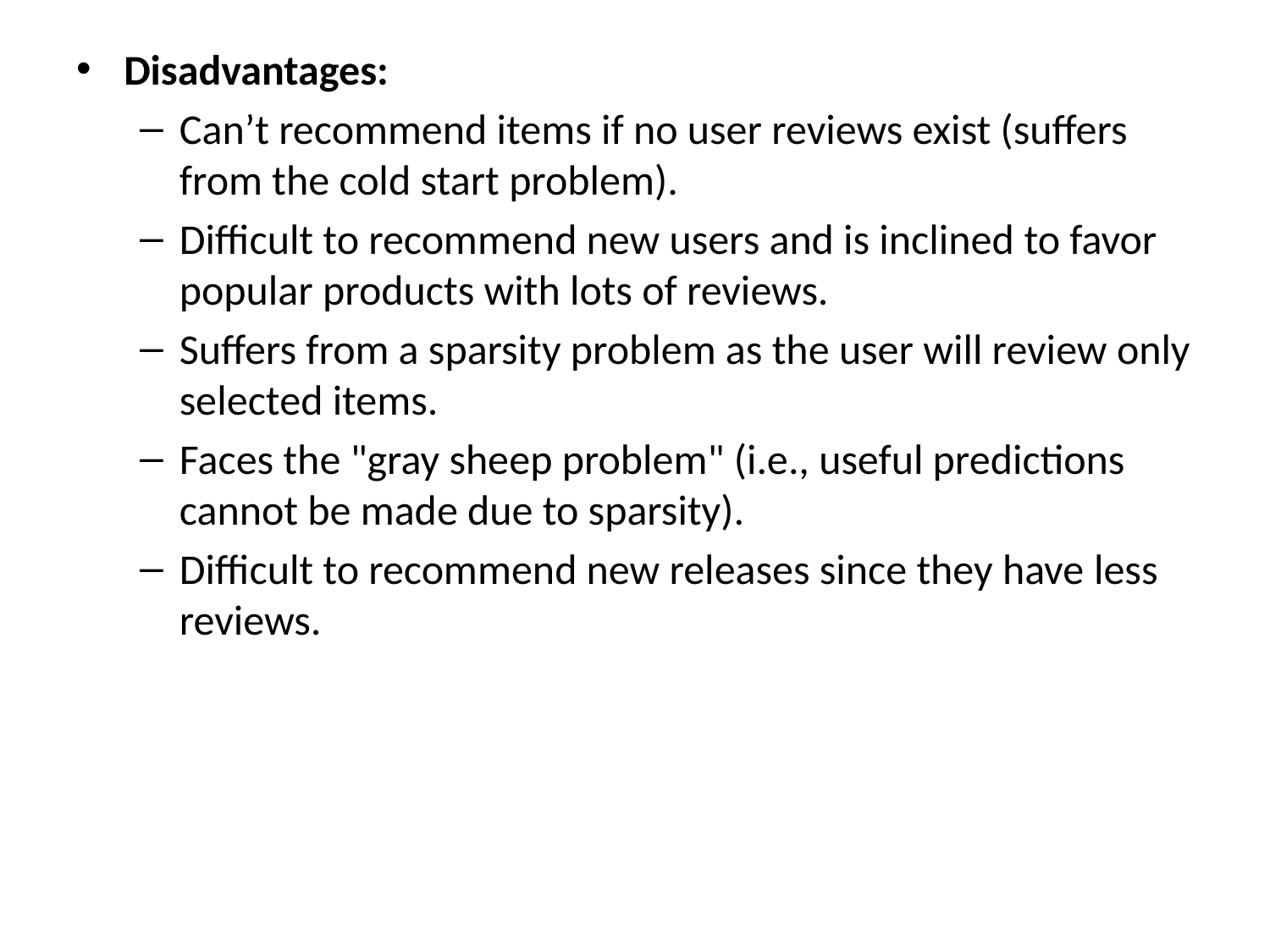

Disadvantages:
Can’t recommend items if no user reviews exist (suffers from the cold start problem).
Difficult to recommend new users and is inclined to favor popular products with lots of reviews.
Suffers from a sparsity problem as the user will review only selected items.
Faces the "gray sheep problem" (i.e., useful predictions cannot be made due to sparsity).
Difficult to recommend new releases since they have less reviews.